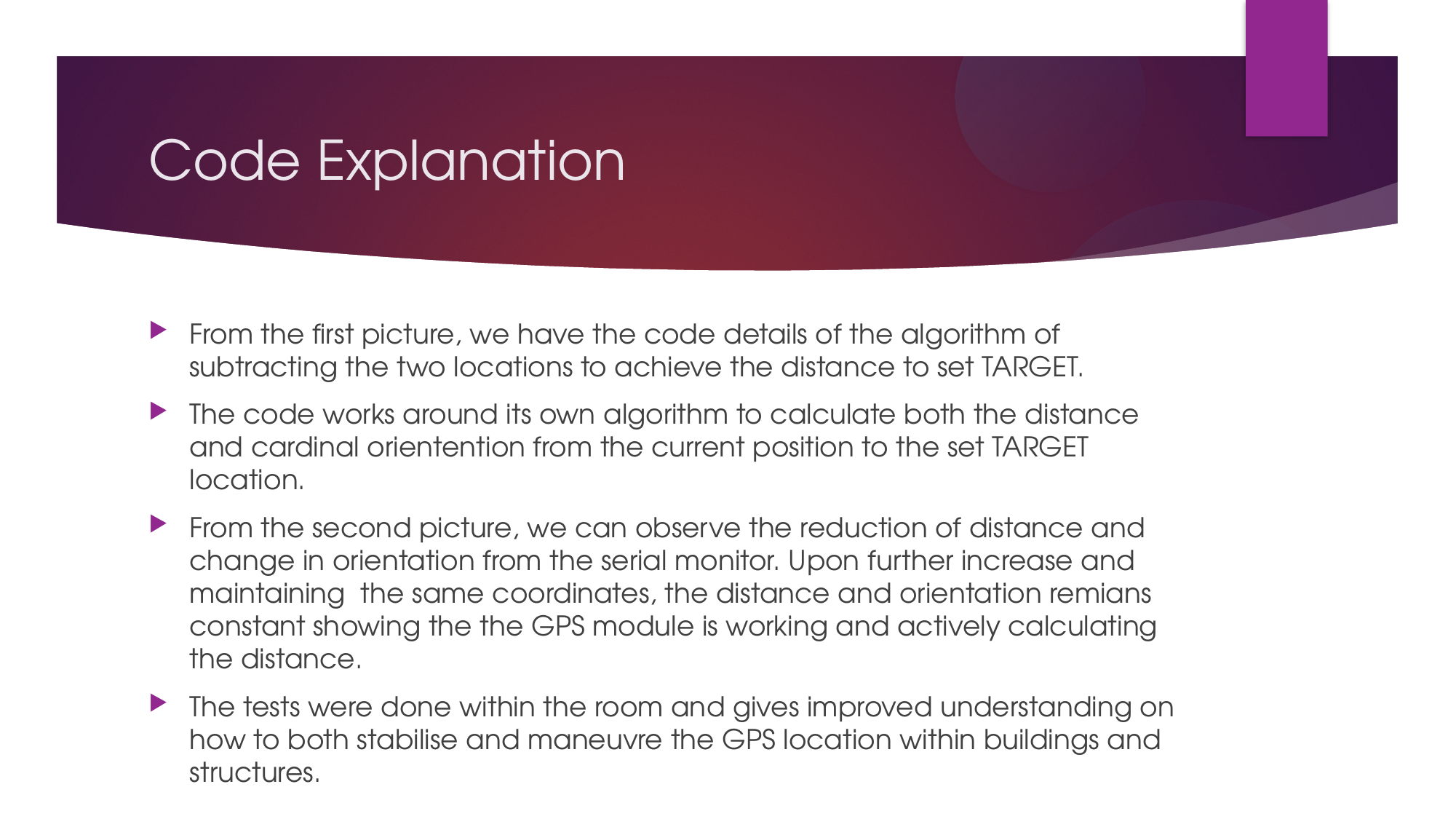

# Code Explanation
From the first picture, we have the code details of the algorithm of subtracting the two locations to achieve the distance to set TARGET.
The code works around its own algorithm to calculate both the distance and cardinal orientention from the current position to the set TARGET location.
From the second picture, we can observe the reduction of distance and change in orientation from the serial monitor. Upon further increase and maintaining  the same coordinates, the distance and orientation remians constant showing the the GPS module is working and actively calculating the distance.
The tests were done within the room and gives improved understanding on how to both stabilise and maneuvre the GPS location within buildings and structures.